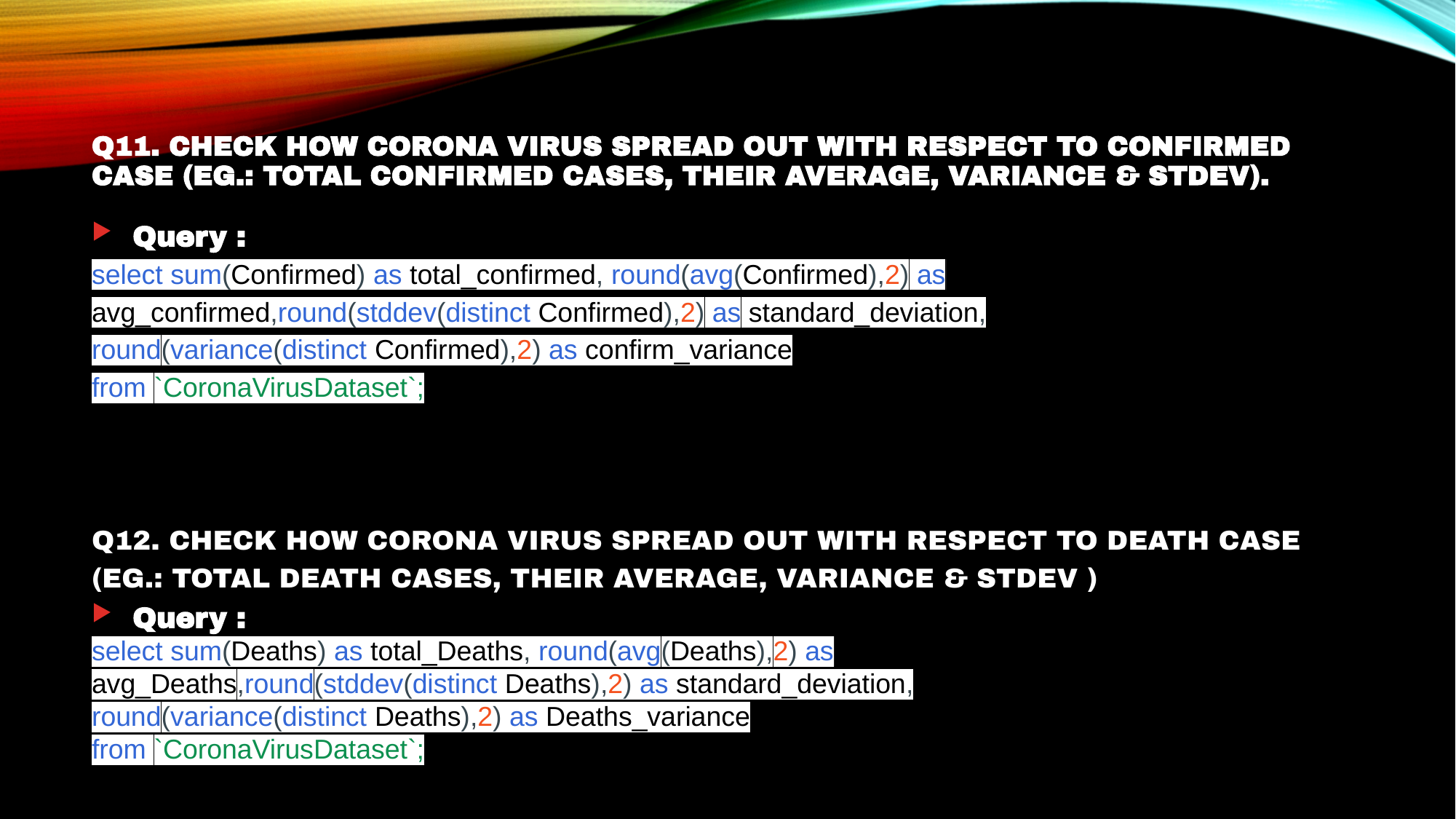

# Q11. Check how corona virus spread out with respect to confirmed case (Eg.: total confirmed cases, their average, variance & STDEV).
Query :
select sum(Confirmed) as total_confirmed, round(avg(Confirmed),2) as avg_confirmed,round(stddev(distinct Confirmed),2) as standard_deviation,
round(variance(distinct Confirmed),2) as confirm_variance
from `CoronaVirusDataset`;

Q12. Check how corona virus spread out with respect to death case
(Eg.: total death cases, their average, variance & STDEV )
Query :
select sum(Deaths) as total_Deaths, round(avg(Deaths),2) as avg_Deaths,round(stddev(distinct Deaths),2) as standard_deviation,
round(variance(distinct Deaths),2) as Deaths_variance
from `CoronaVirusDataset`;